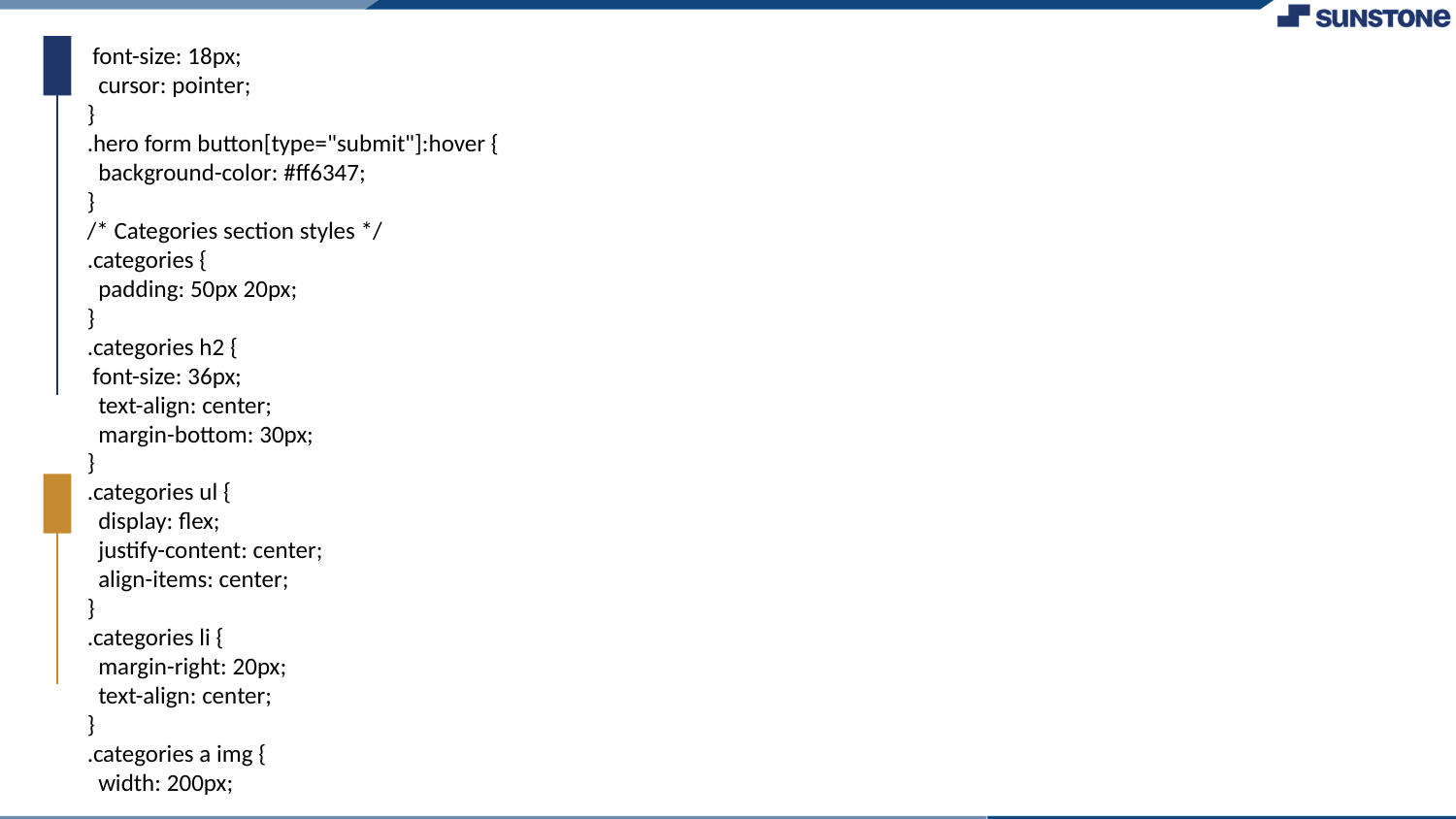

font-size: 18px;
  cursor: pointer;
}
.hero form button[type="submit"]:hover {
  background-color: #ff6347;
}
/* Categories section styles */
.categories {
  padding: 50px 20px;
}
.categories h2 {
 font-size: 36px;
  text-align: center;
  margin-bottom: 30px;
}
.categories ul {
  display: flex;
  justify-content: center;
  align-items: center;
}
.categories li {
  margin-right: 20px;
  text-align: center;
}
.categories a img {
  width: 200px;